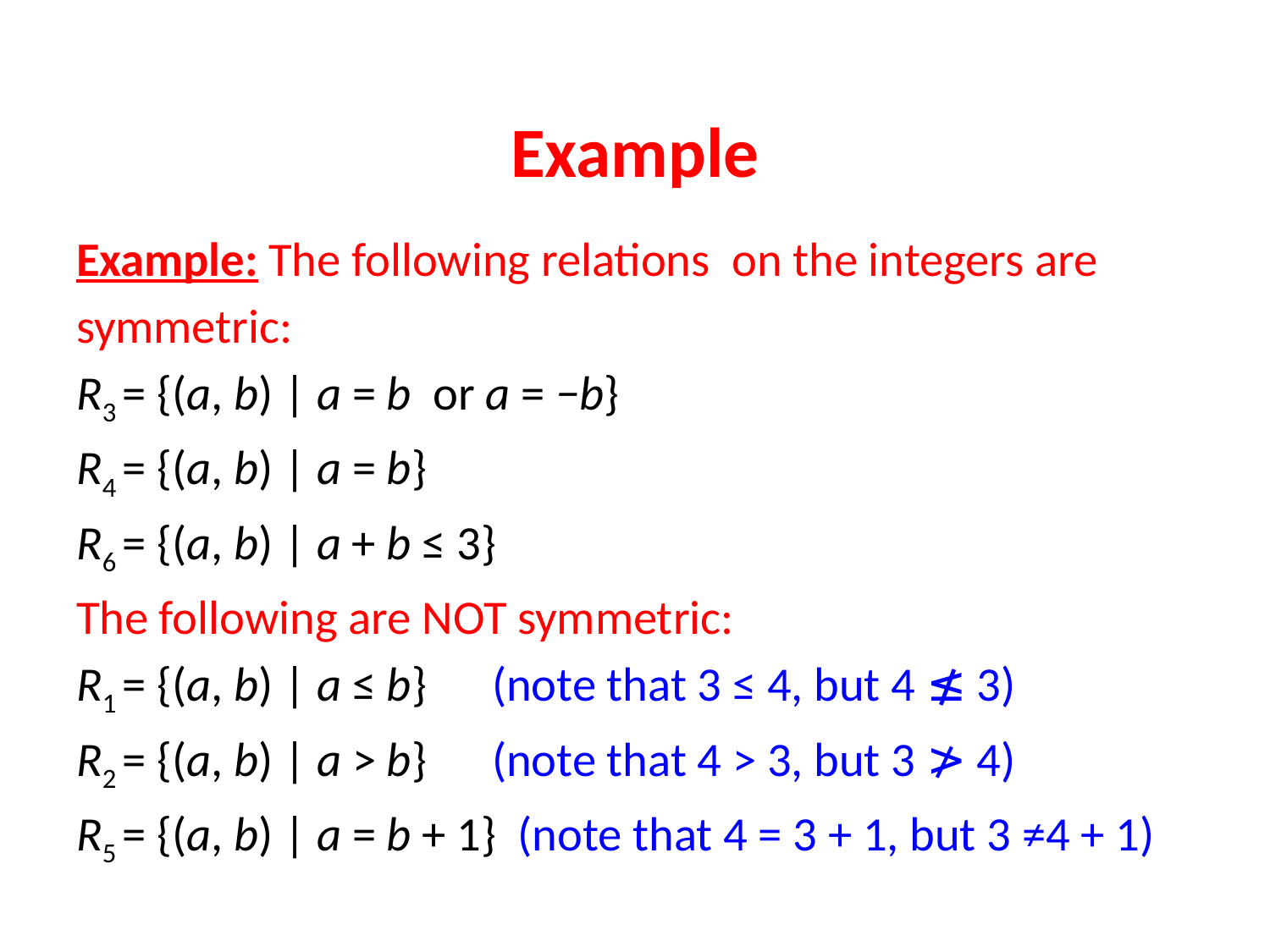

# Example
Example: The following relations  on the integers are
symmetric:
R3 = {(a, b) | a = b  or a = −b}
R4 = {(a, b) | a = b}
R6 = {(a, b) | a + b ≤ 3}
The following are NOT symmetric:
R1 = {(a, b) | a ≤ b} 		(note that 3 ≤ 4, but 4 ≰ 3)
R2 = {(a, b) | a > b}  	(note that 4 > 3, but 3 ≯ 4)
R5 = {(a, b) | a = b + 1}  (note that 4 = 3 + 1, but 3 ≠4 + 1)